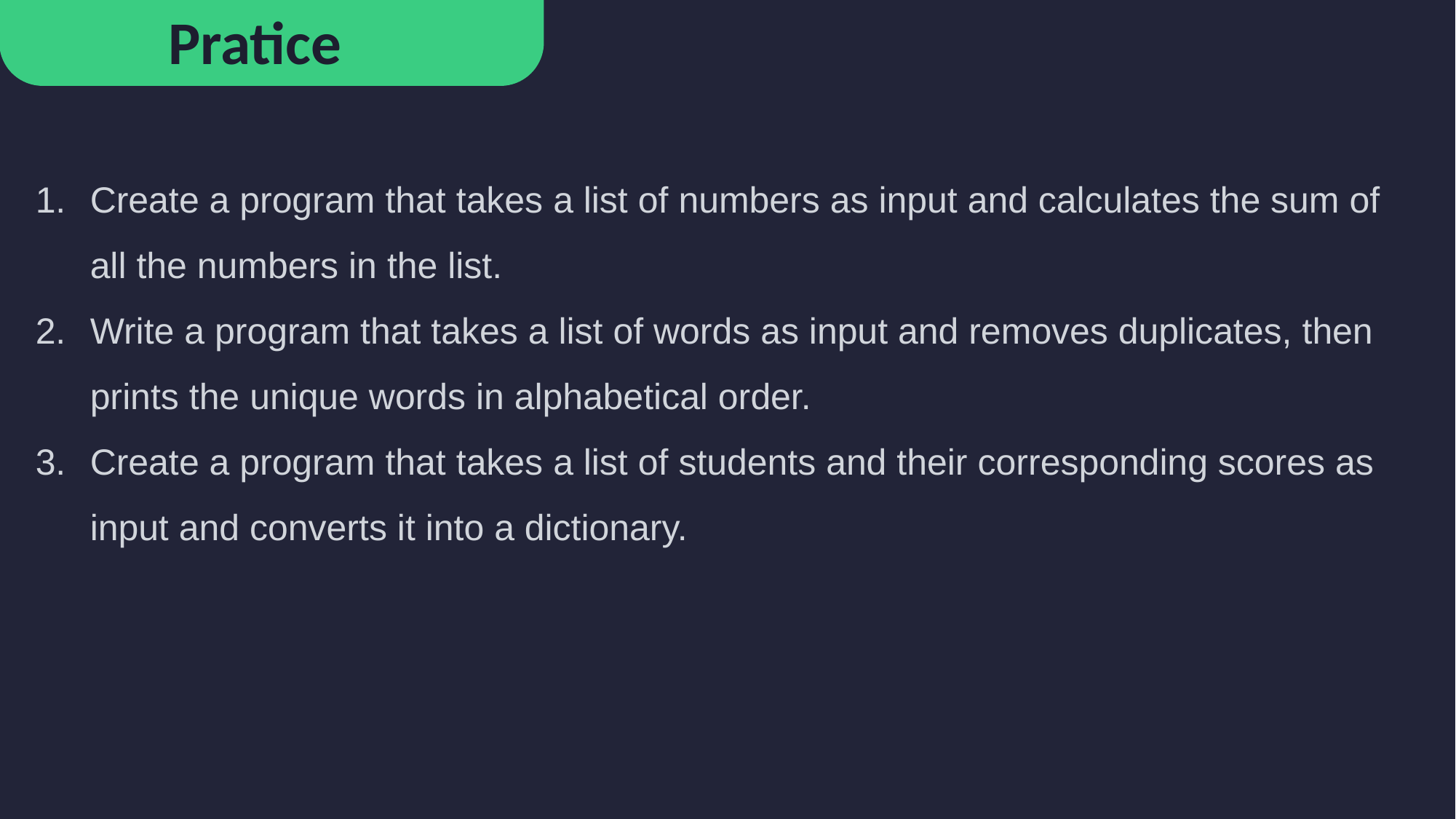

Pratice
Create a program that takes a list of numbers as input and calculates the sum of all the numbers in the list.
Write a program that takes a list of words as input and removes duplicates, then prints the unique words in alphabetical order.
Create a program that takes a list of students and their corresponding scores as input and converts it into a dictionary.